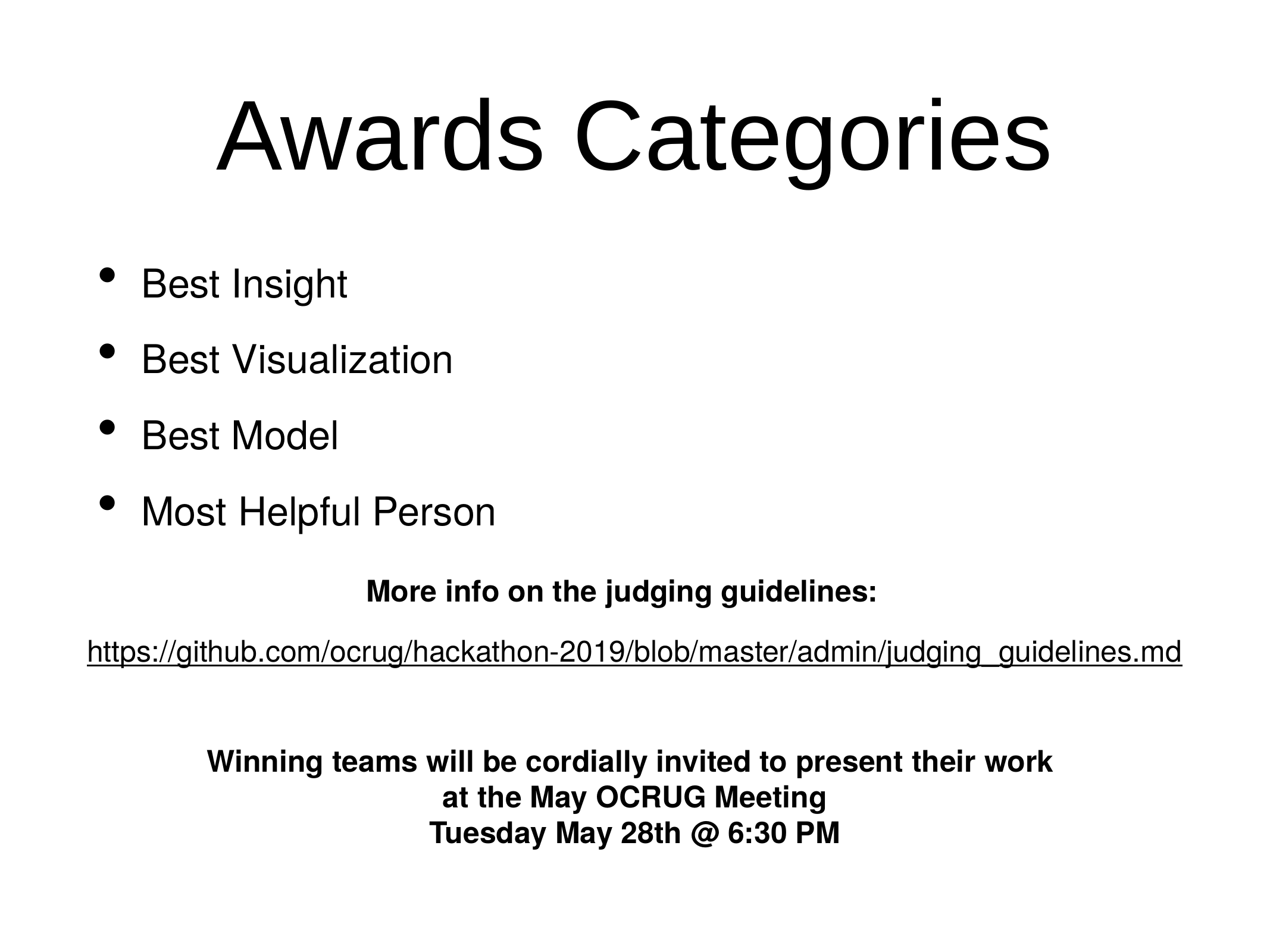

# Awards Categories
Best Insight
Best Visualization
Best Model
Most Helpful Person
More info on the judging guidelines:
https://github.com/ocrug/hackathon-2019/blob/master/admin/judging_guidelines.md
Winning teams will be cordially invited to present their work
at the May OCRUG Meeting
Tuesday May 28th @ 6:30 PM